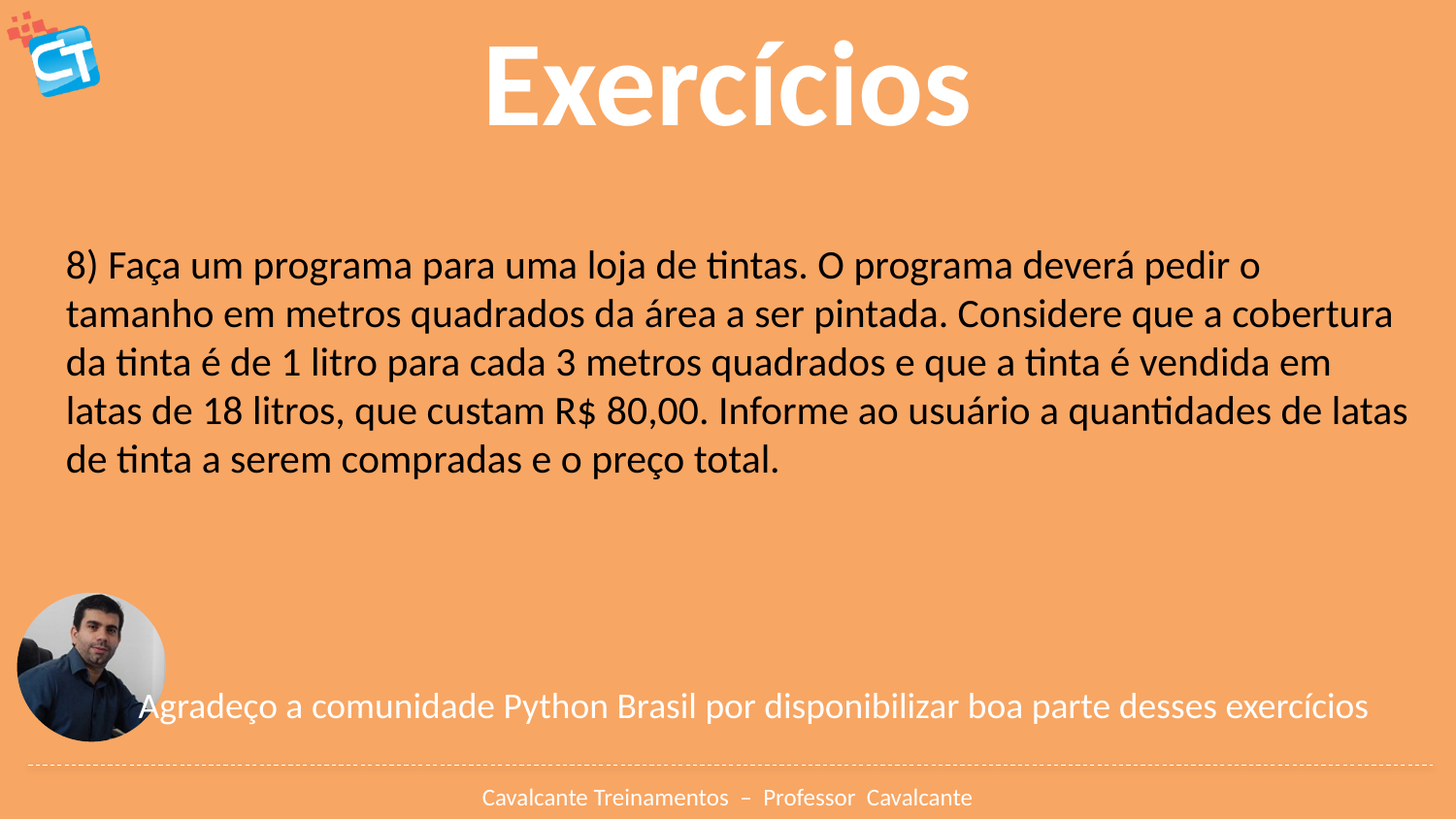

# Exercícios
8) Faça um programa para uma loja de tintas. O programa deverá pedir o tamanho em metros quadrados da área a ser pintada. Considere que a cobertura da tinta é de 1 litro para cada 3 metros quadrados e que a tinta é vendida em latas de 18 litros, que custam R$ 80,00. Informe ao usuário a quantidades de latas de tinta a serem compradas e o preço total.
Agradeço a comunidade Python Brasil por disponibilizar boa parte desses exercícios